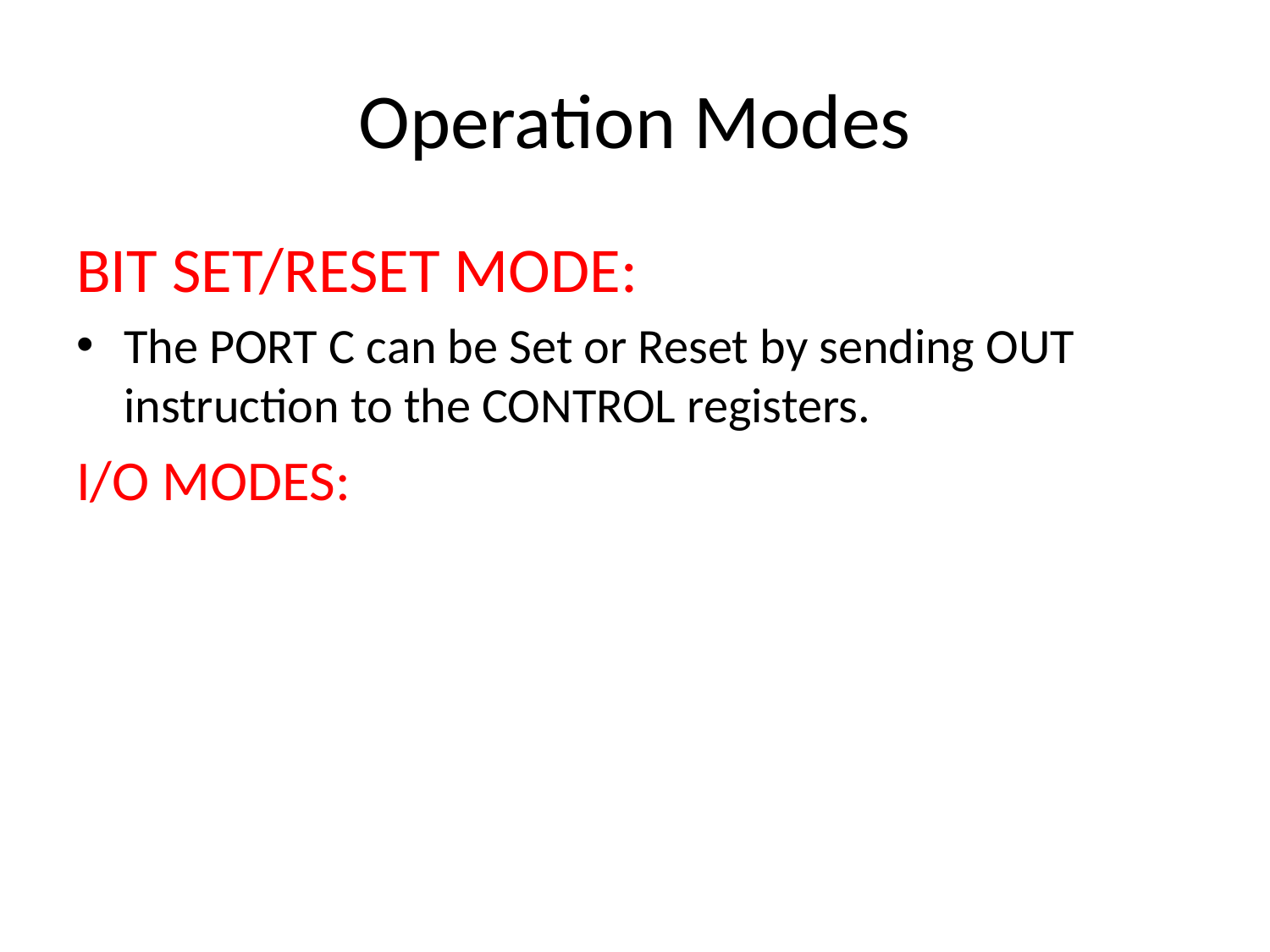

# Operation Modes
BIT SET/RESET MODE:
The PORT C can be Set or Reset by sending OUT instruction to the CONTROL registers.
I/O MODES: